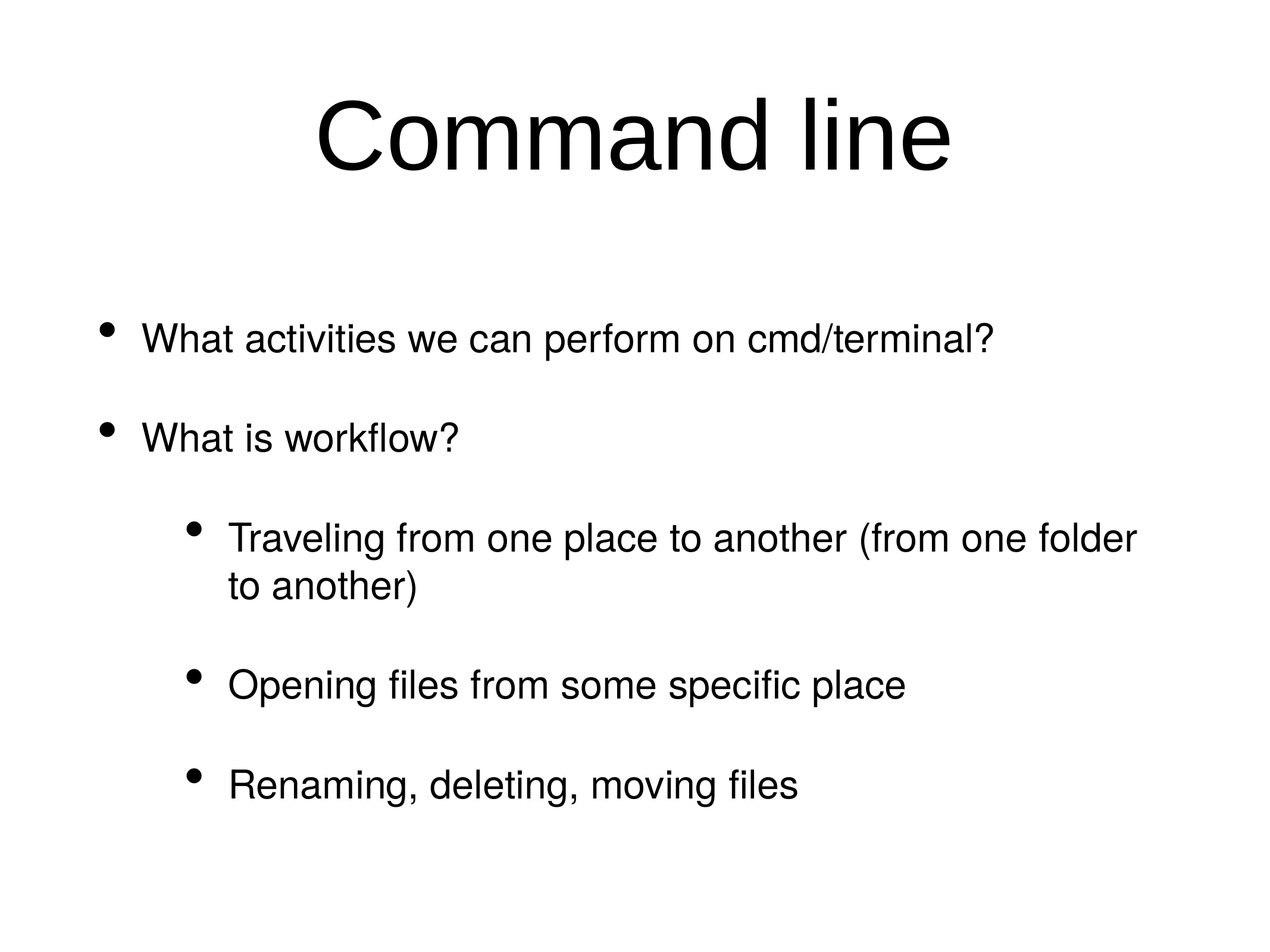

# Command line
What activities we can perform on cmd/terminal?
What is workflow?
Traveling from one place to another (from one folder to another)
Opening files from some specific place
Renaming, deleting, moving files